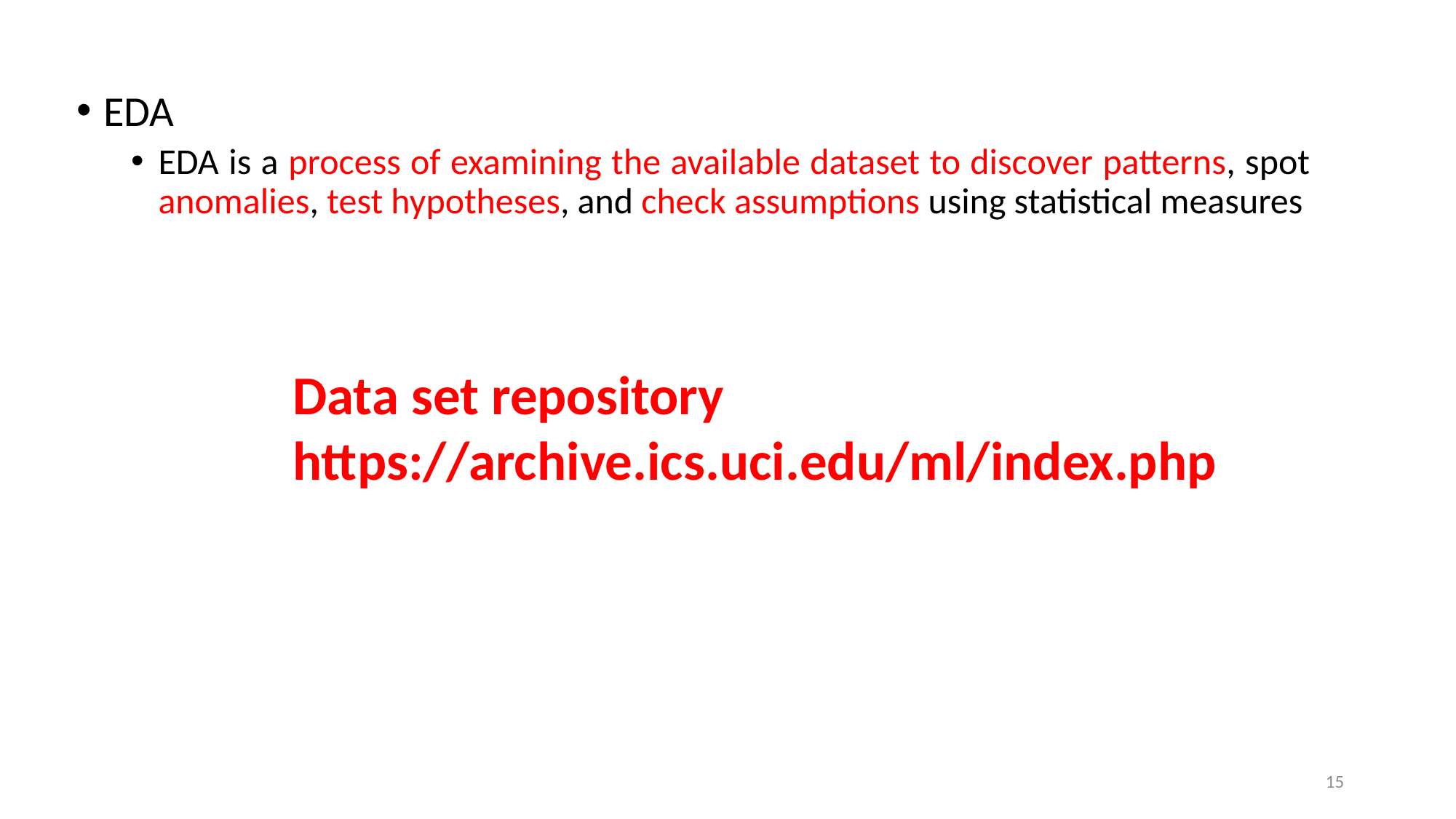

EDA
EDA is a process of examining the available dataset to discover patterns, spot anomalies, test hypotheses, and check assumptions using statistical measures
Data set repository
https://archive.ics.uci.edu/ml/index.php
15